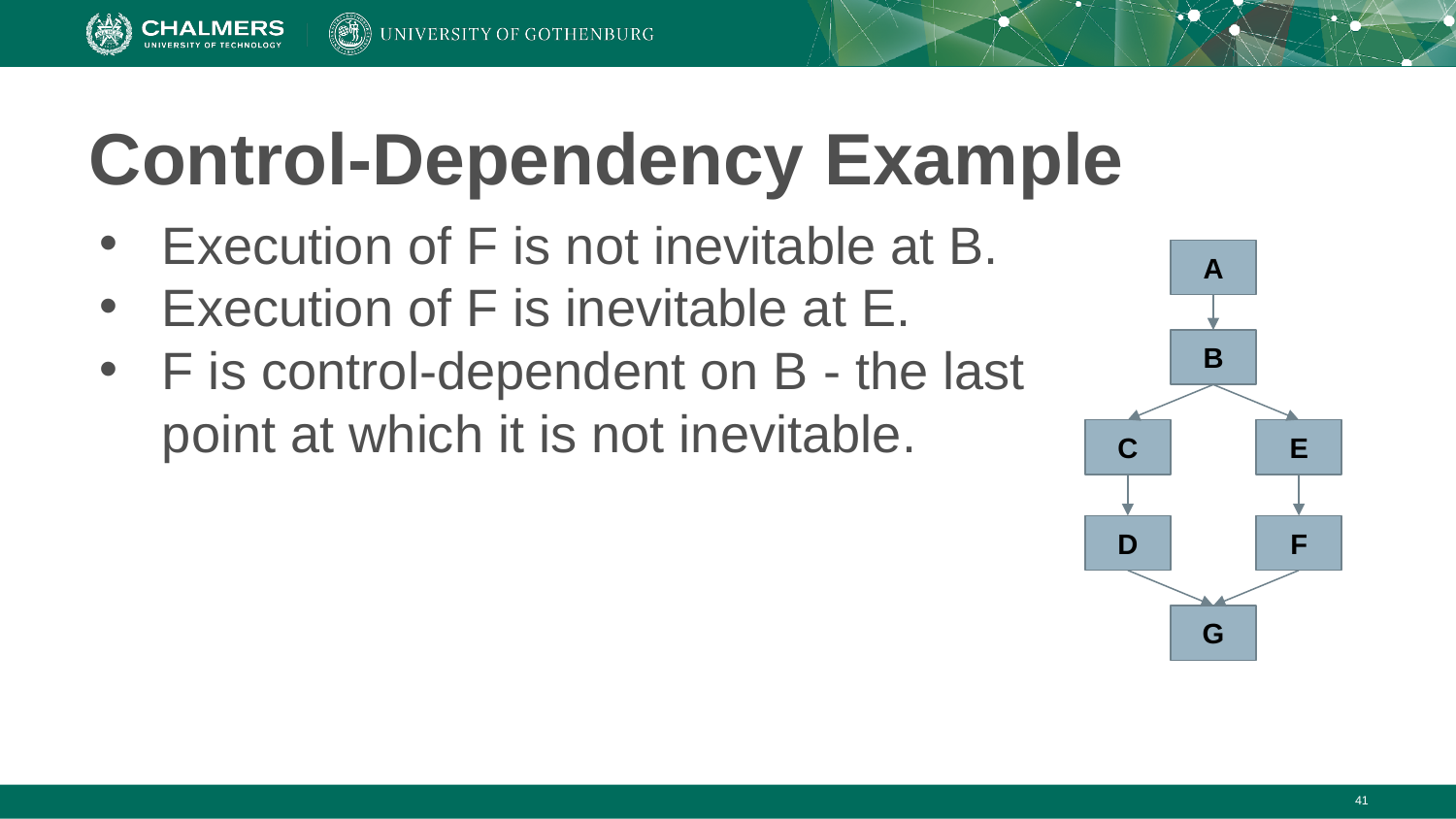

# Control-Dependency Example
Execution of F is not inevitable at B.
Execution of F is inevitable at E.
F is control-dependent on B - the last point at which it is not inevitable.
A
B
E
C
F
D
G
41